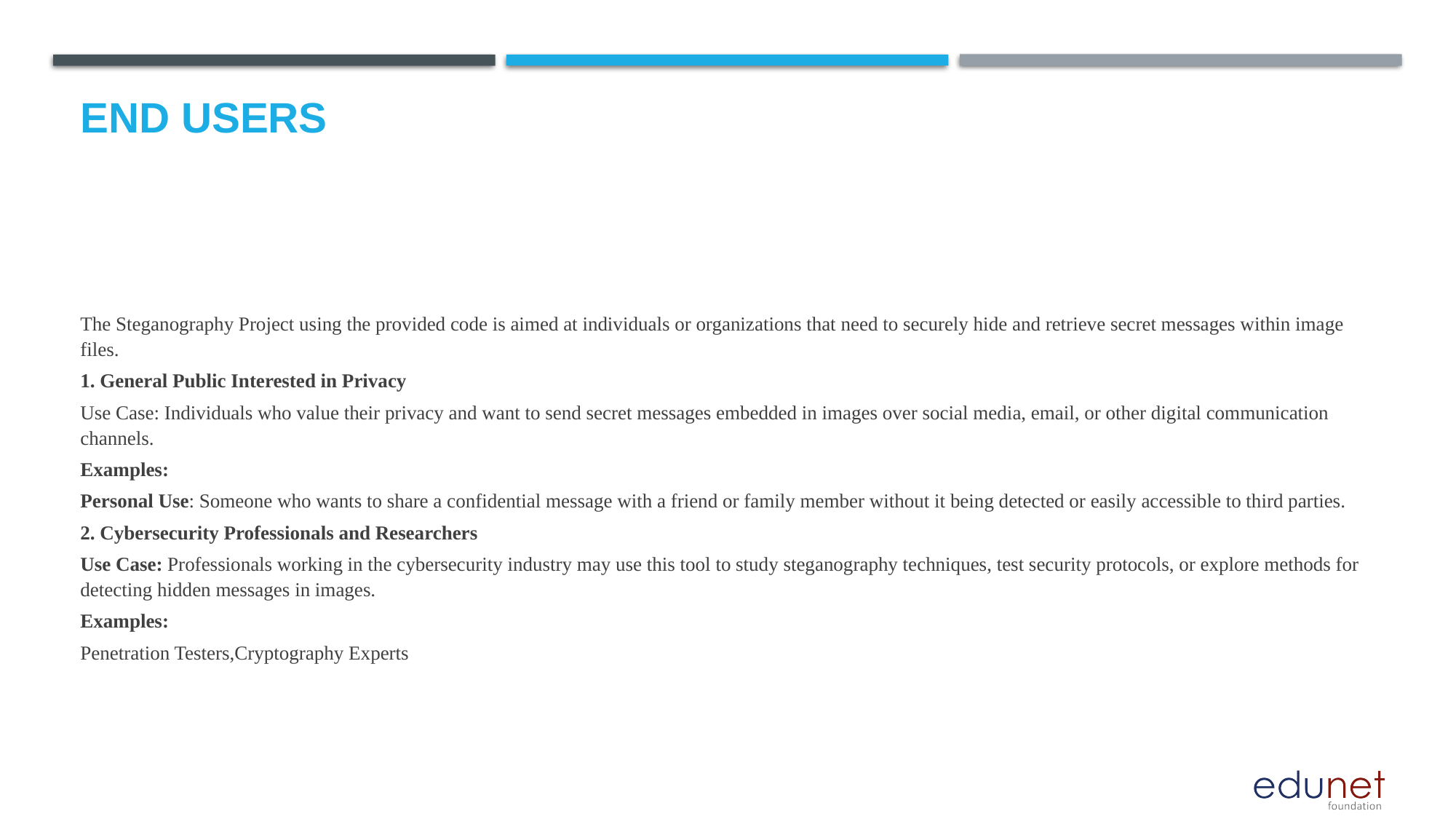

# End users

The Steganography Project using the provided code is aimed at individuals or organizations that need to securely hide and retrieve secret messages within image files.
1. General Public Interested in Privacy
Use Case: Individuals who value their privacy and want to send secret messages embedded in images over social media, email, or other digital communication channels.
Examples:
Personal Use: Someone who wants to share a confidential message with a friend or family member without it being detected or easily accessible to third parties.
2. Cybersecurity Professionals and Researchers
Use Case: Professionals working in the cybersecurity industry may use this tool to study steganography techniques, test security protocols, or explore methods for detecting hidden messages in images.
Examples:
Penetration Testers,Cryptography Experts